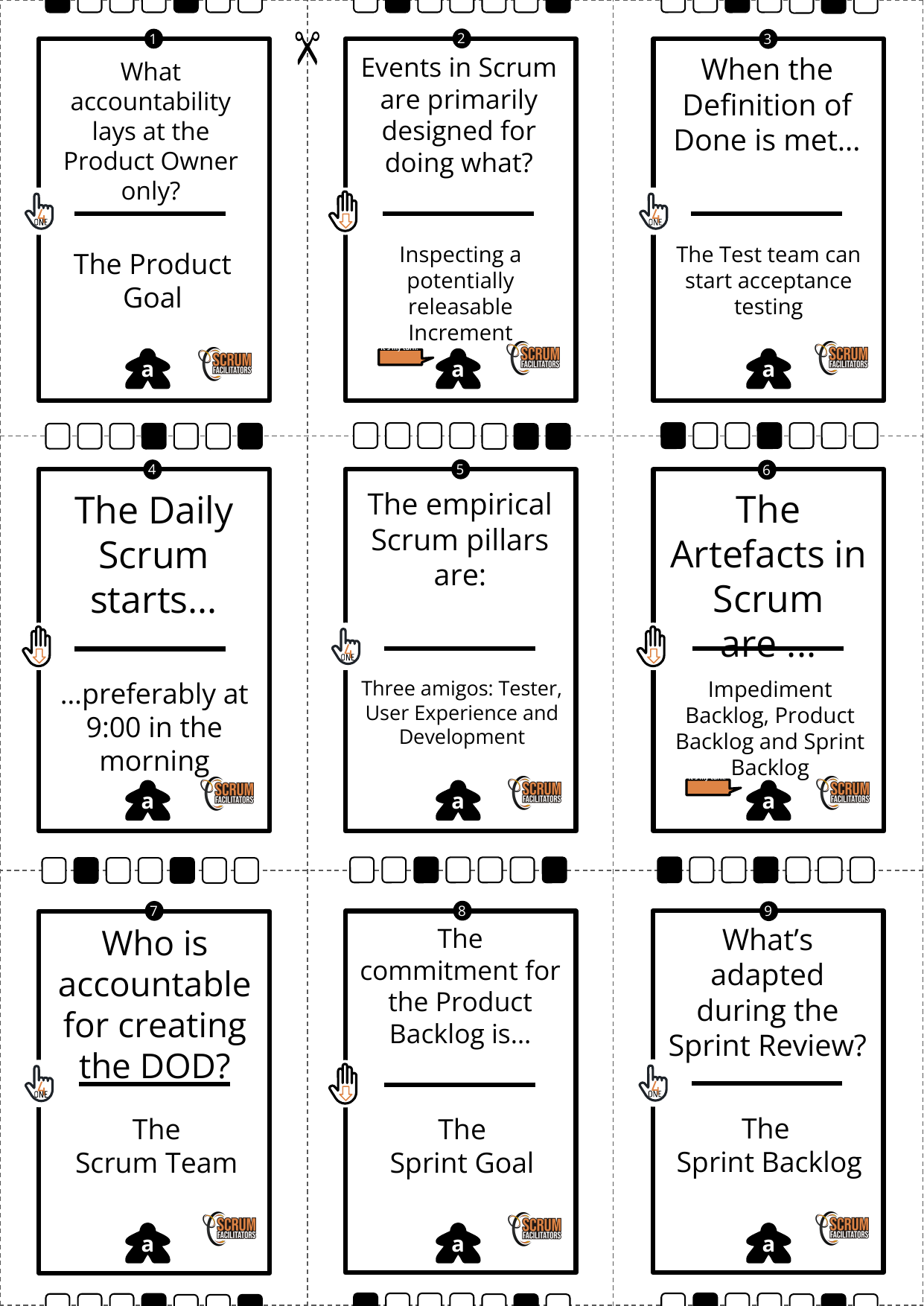

2
1
3
Events in Scrum are primarily designed for doing what?
When the Definition of Done is met…
# What accountability lays at the Product Owner only?
Inspecting a potentially releasable Increment
The Test team can start acceptance testing
The Product Goal
It's my turn!

5
4
6
The empirical Scrum pillars are:
The Artefacts in Scrum are ...
The Daily Scrum starts...
Three amigos: Tester, User Experience and Development
Impediment Backlog, Product Backlog and Sprint Backlog
…preferably at 9:00 in the morning
It's my turn!

8
7
9
What’s adapted during the Sprint Review?
Who is accountable for creating the DOD?
The commitment for the Product Backlog is…
The
Sprint Backlog
The
Scrum Team
The
Sprint Goal